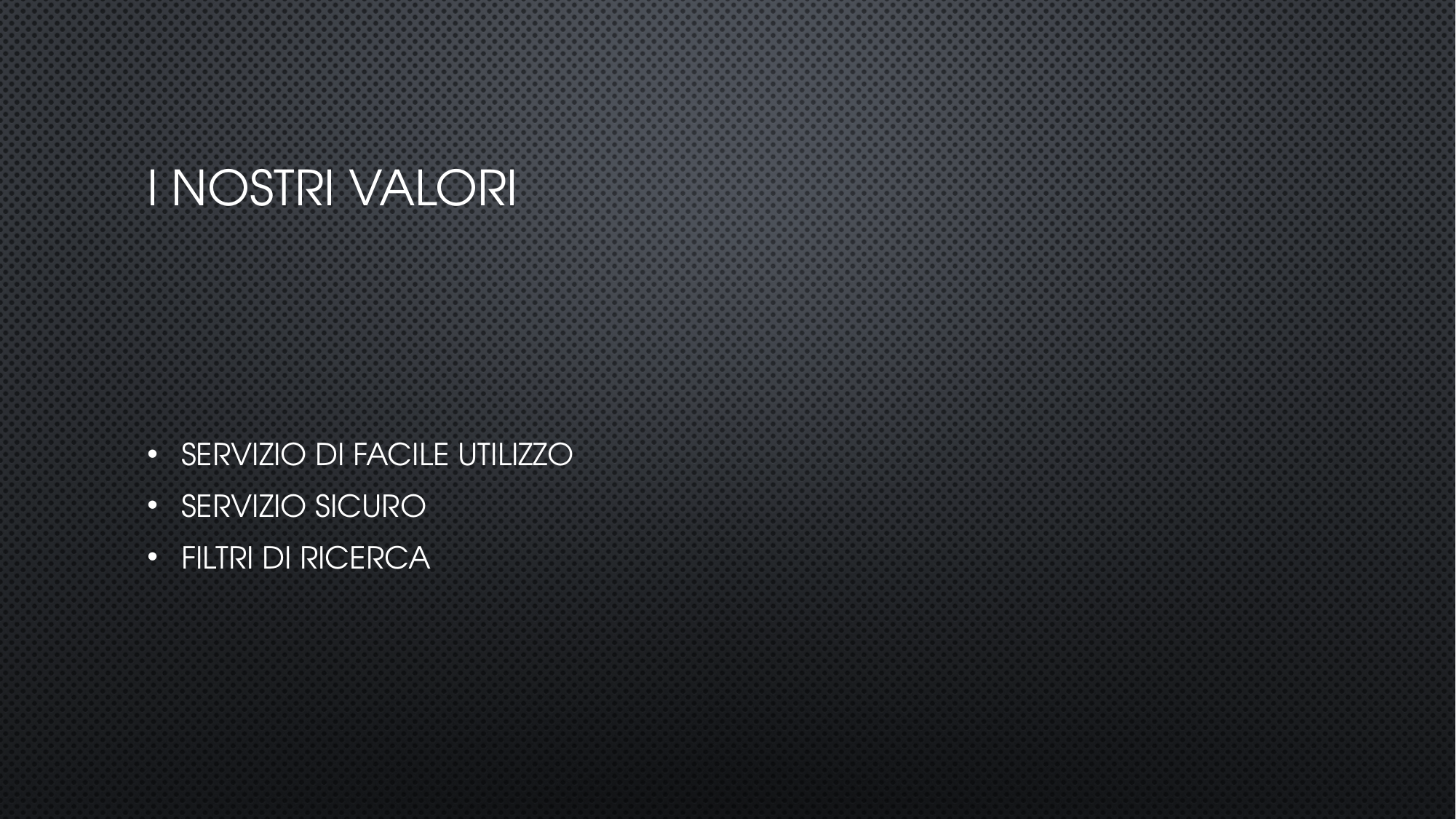

# I nostri valori
Servizio di facile utilizzo
Servizio sicuro
Filtri di ricerca